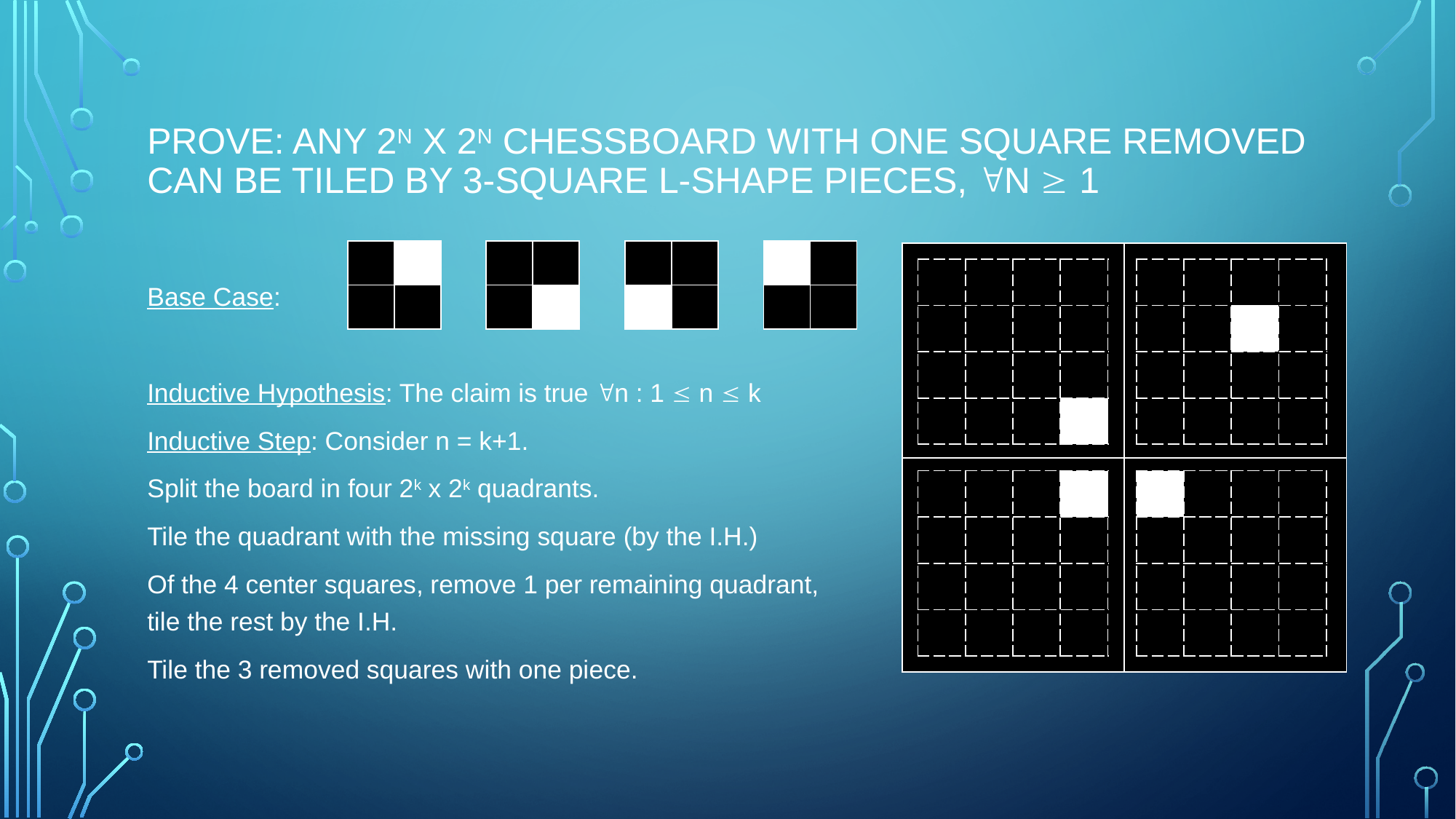

# Prove: Any 2n x 2n chessboard with one square removed can be tiled by 3-square L-shape pieces, ∀n ≥ 1
|  |  |
| --- | --- |
|  |  |
|  |  |
| --- | --- |
|  |  |
|  |  |
| --- | --- |
|  |  |
|  |  |
| --- | --- |
|  |  |
|  |  |
| --- | --- |
|  |  |
|  |  |  |  |
| --- | --- | --- | --- |
|  |  |  |  |
|  |  |  |  |
|  |  |  |  |
|  |  |  |  |
| --- | --- | --- | --- |
|  |  |  |  |
|  |  |  |  |
|  |  |  |  |
Base Case:

Inductive Hypothesis: The claim is true ∀n : 1 ≤ n ≤ k
Inductive Step: Consider n = k+1.
Split the board in four 2k x 2k quadrants.
Tile the quadrant with the missing square (by the I.H.)
Of the 4 center squares, remove 1 per remaining quadrant,
tile the rest by the I.H.
Tile the 3 removed squares with one piece.
|  |  |  |  |
| --- | --- | --- | --- |
|  |  |  |  |
|  |  |  |  |
|  |  |  |  |
|  |  |  |  |
| --- | --- | --- | --- |
|  |  |  |  |
|  |  |  |  |
|  |  |  |  |